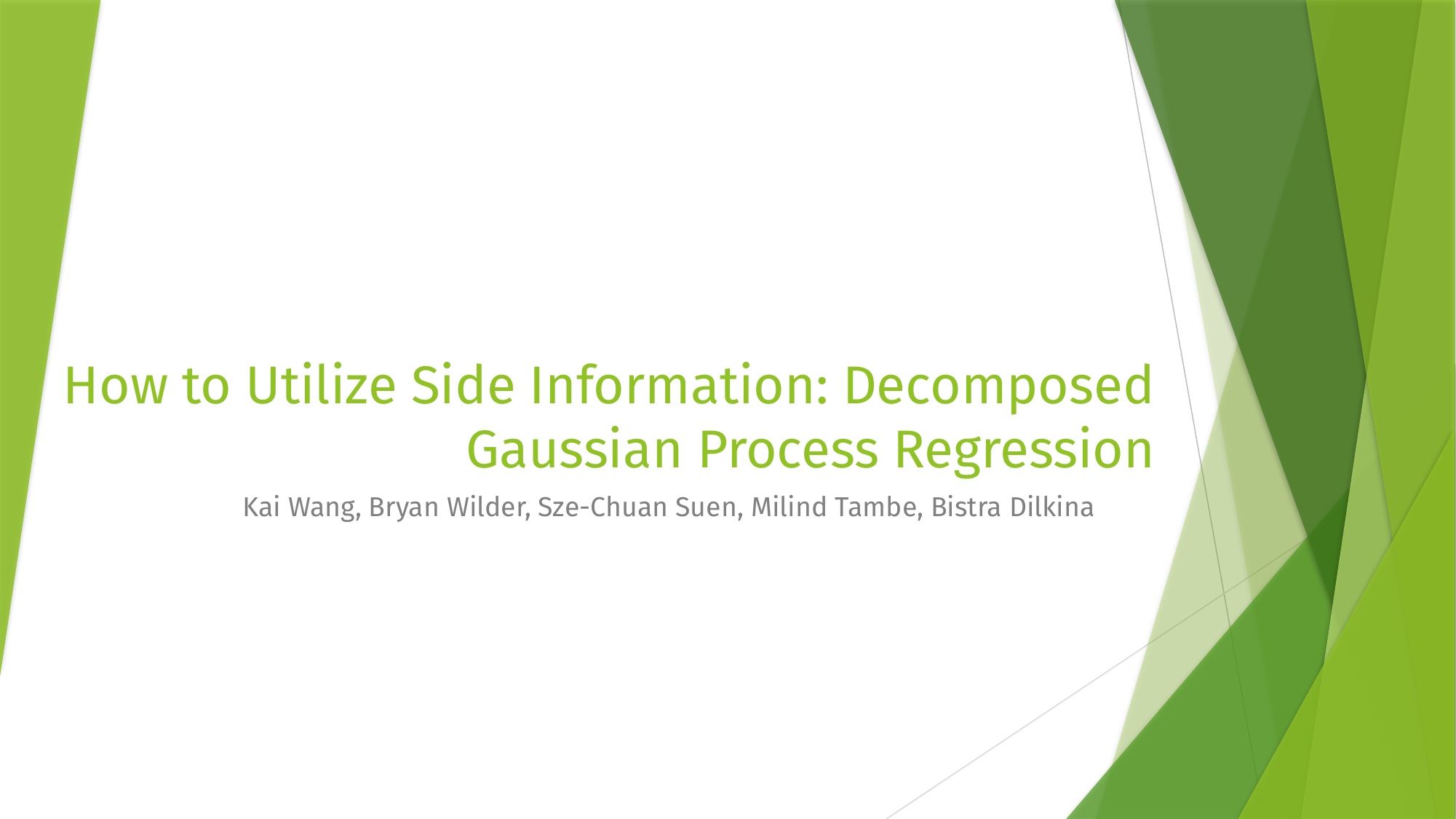

# How to Utilize Side Information: Decomposed Gaussian Process Regression
Kai Wang, Bryan Wilder, Sze-Chuan Suen, Milind Tambe, Bistra Dilkina